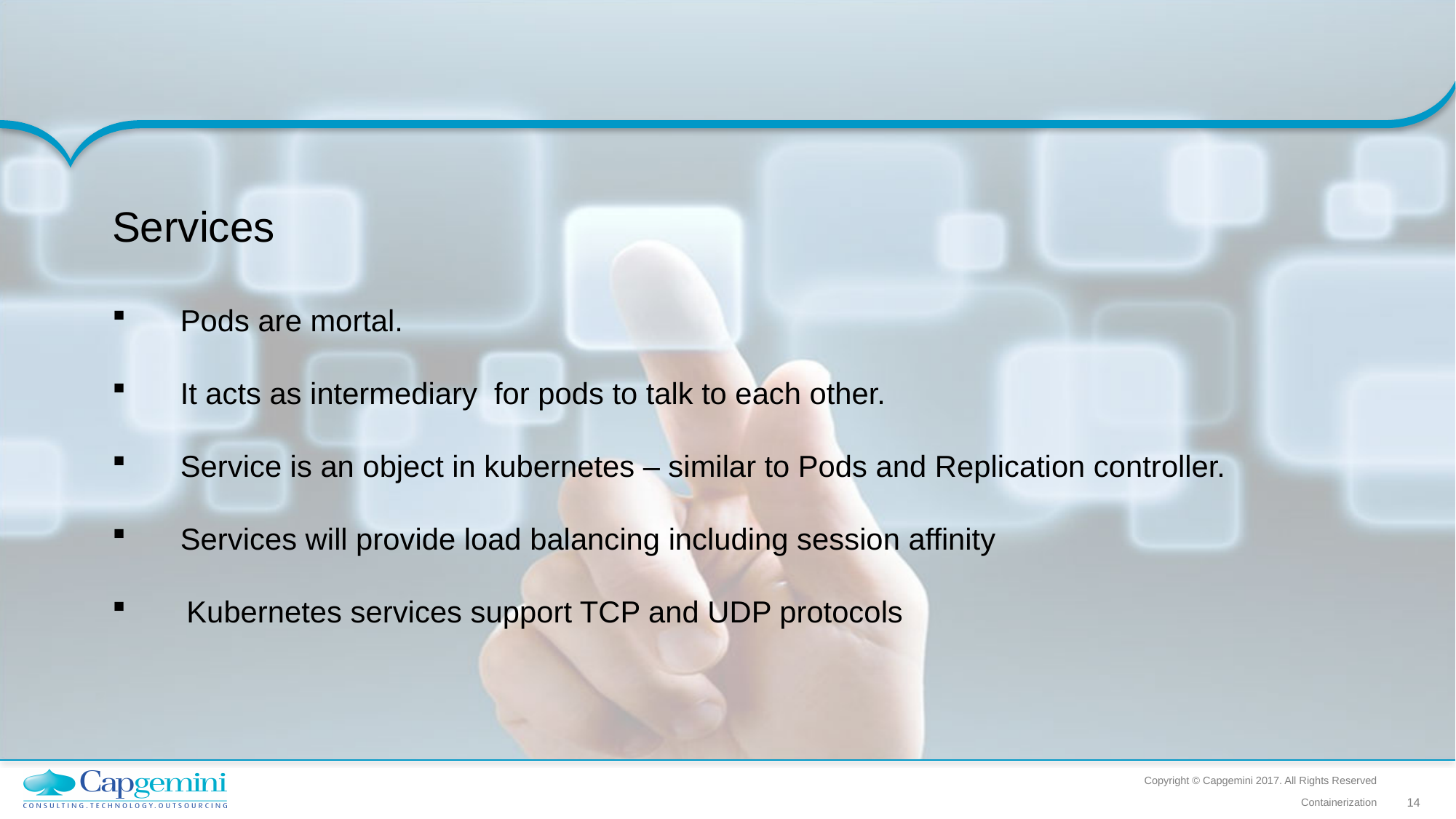

Services

Pods are mortal.

It acts as intermediary  for pods to talk to each other.

Service is an object in kubernetes – similar to Pods and Replication controller.

Services will provide load balancing including session affinity

    Kubernetes services support TCP and UDP protocols

Copyright © Capgemini 2017. All Rights Reserved
Containerization
14